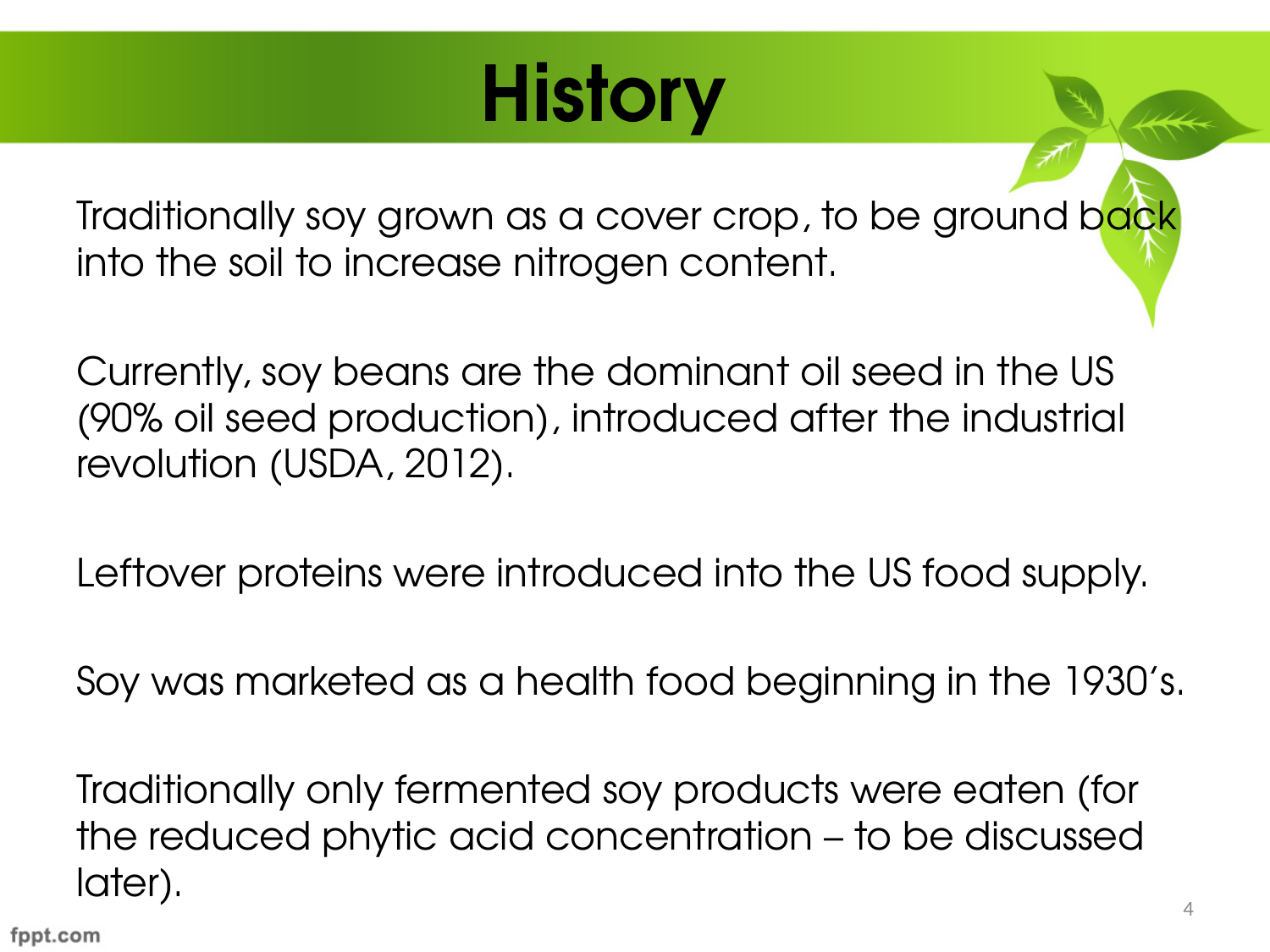

# History
Traditionally soy grown as a cover crop, to be ground back into the soil to increase nitrogen content.

Currently, soy beans are the dominant oil seed in the US (90% oil seed production), introduced after the industrial revolution (USDA, 2012).

Leftover proteins were introduced into the US food supply.

Soy was marketed as a health food beginning in the 1930’s.

Traditionally only fermented soy products were eaten (for the reduced phytic acid concentration – to be discussed later).
4